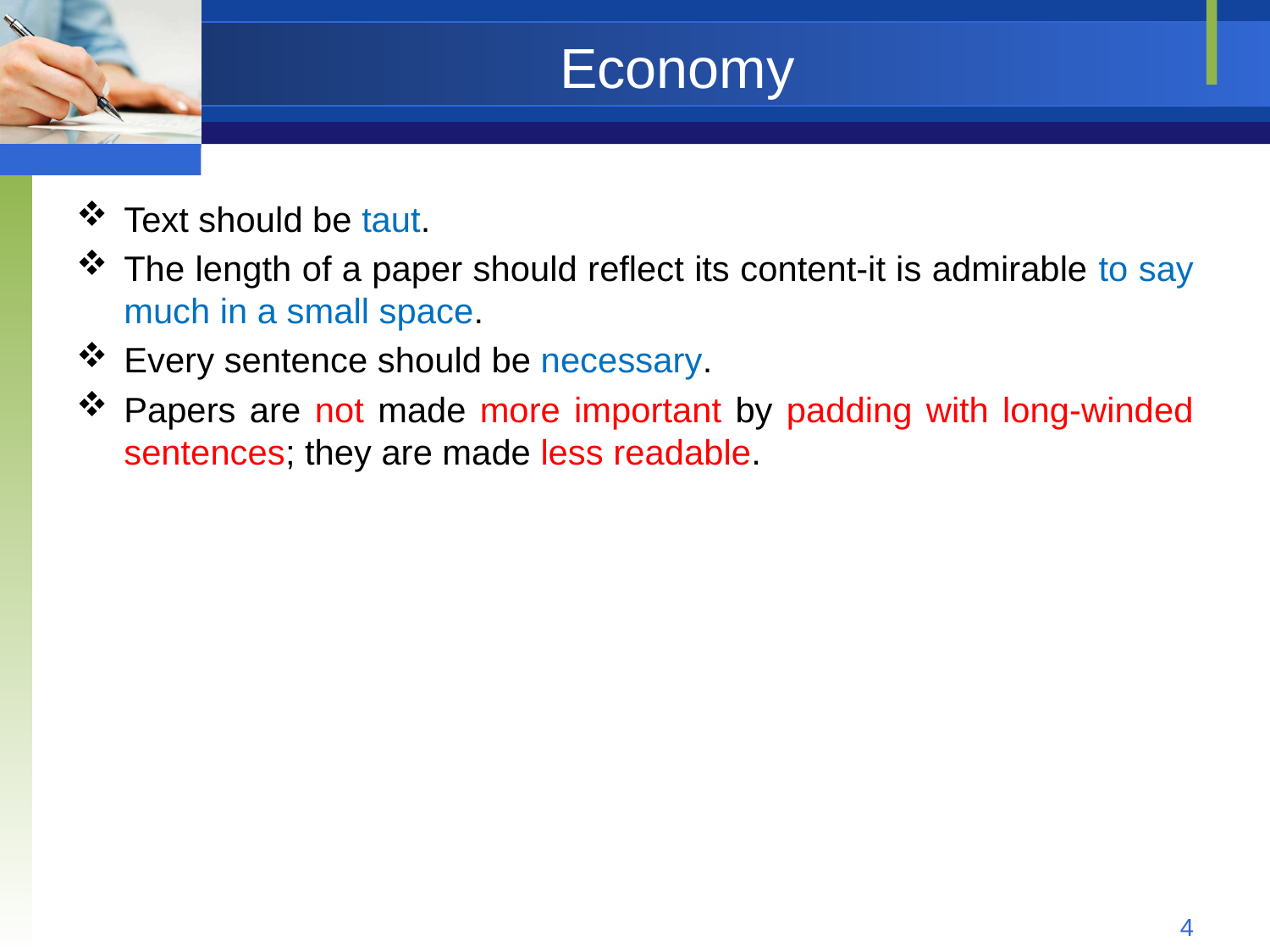

# Economy
Text should be taut.
The length of a paper should reflect its content-it is admirable to say much in a small space.
Every sentence should be necessary.
Papers are not made more important by padding with long-winded sentences; they are made less readable.
4